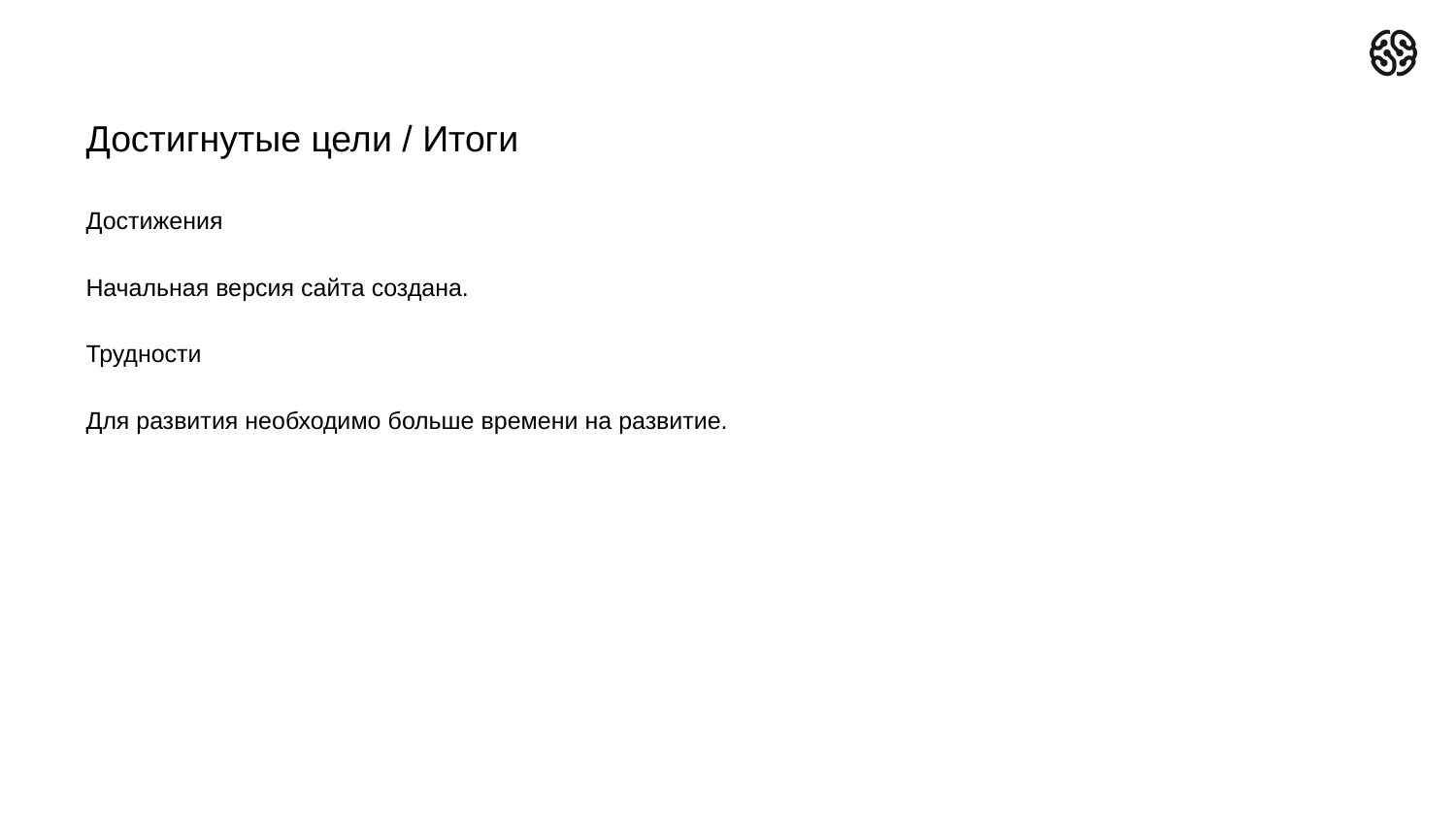

# Достигнутые цели / Итоги
Достижения

Начальная версия сайта создана.

Трудности

Для развития необходимо больше времени на развитие.